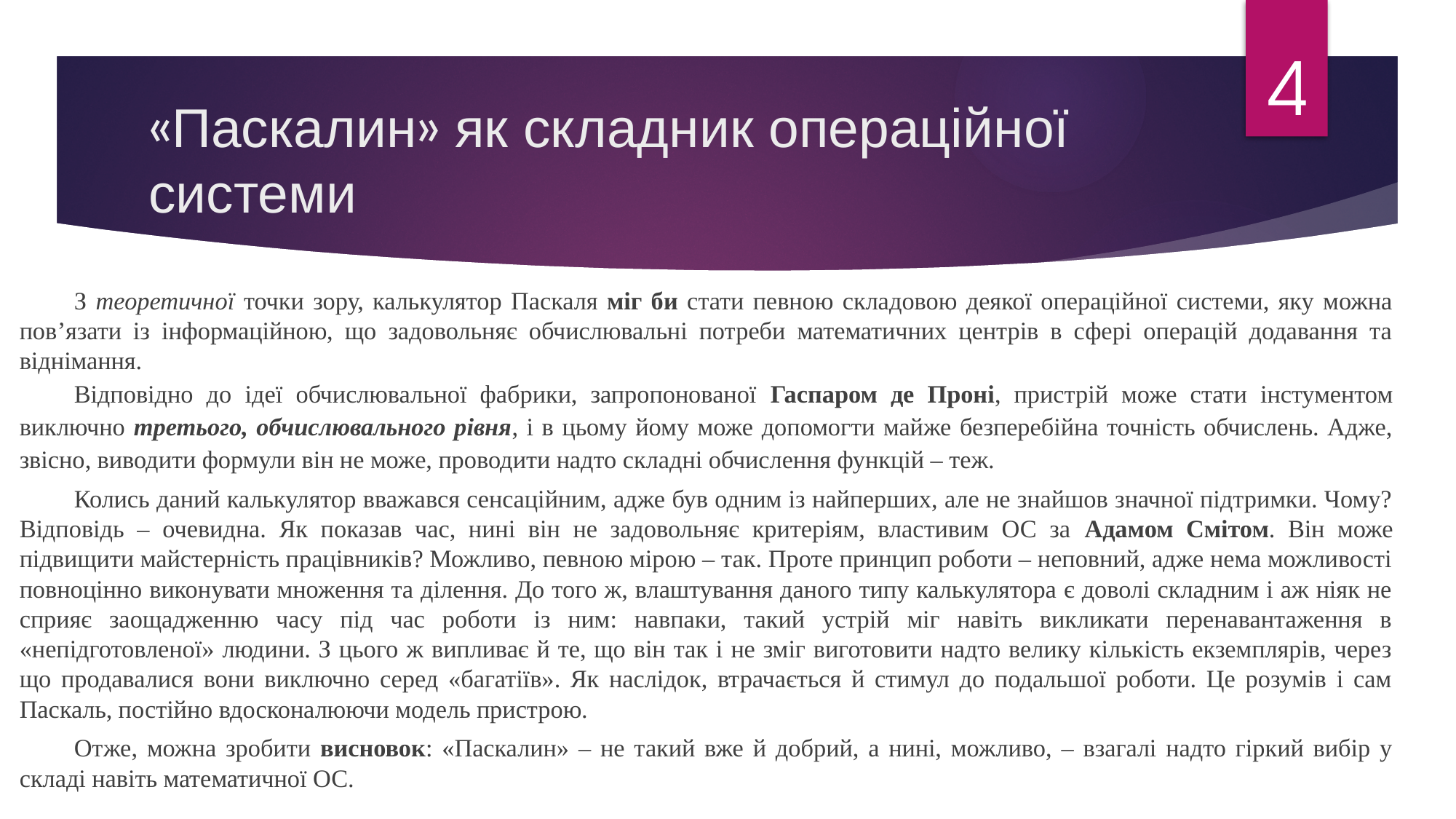

4
# «Паскалин» як складник операційної системи
З теоретичної точки зору, калькулятор Паскаля міг би стати певною складовою деякої операційної системи, яку можна пов’язати із інформаційною, що задовольняє обчислювальні потреби математичних центрів в сфері операцій додавання та віднімання.
Відповідно до ідеї обчислювальної фабрики, запропонованої Гаспаром де Проні, пристрій може стати інстументом виключно третього, обчислювального рівня, і в цьому йому може допомогти майже безперебійна точність обчислень. Адже, звісно, виводити формули він не може, проводити надто складні обчислення функцій – теж.
Колись даний калькулятор вважався сенсаційним, адже був одним із найперших, але не знайшов значної підтримки. Чому? Відповідь – очевидна. Як показав час, нині він не задовольняє критеріям, властивим ОС за Адамом Смітом. Він може підвищити майстерність працівників? Можливо, певною мірою – так. Проте принцип роботи – неповний, адже нема можливості повноцінно виконувати множення та ділення. До того ж, влаштування даного типу калькулятора є доволі складним і аж ніяк не сприяє заощадженню часу під час роботи із ним: навпаки, такий устрій міг навіть викликати перенавантаження в «непідготовленої» людини. З цього ж випливає й те, що він так і не зміг виготовити надто велику кількість екземплярів, через що продавалися вони виключно серед «багатіїв». Як наслідок, втрачається й стимул до подальшої роботи. Це розумів і сам Паскаль, постійно вдосконалюючи модель пристрою.
Отже, можна зробити висновок: «Паскалин» – не такий вже й добрий, а нині, можливо, – взагалі надто гіркий вибір у складі навіть математичної ОС.